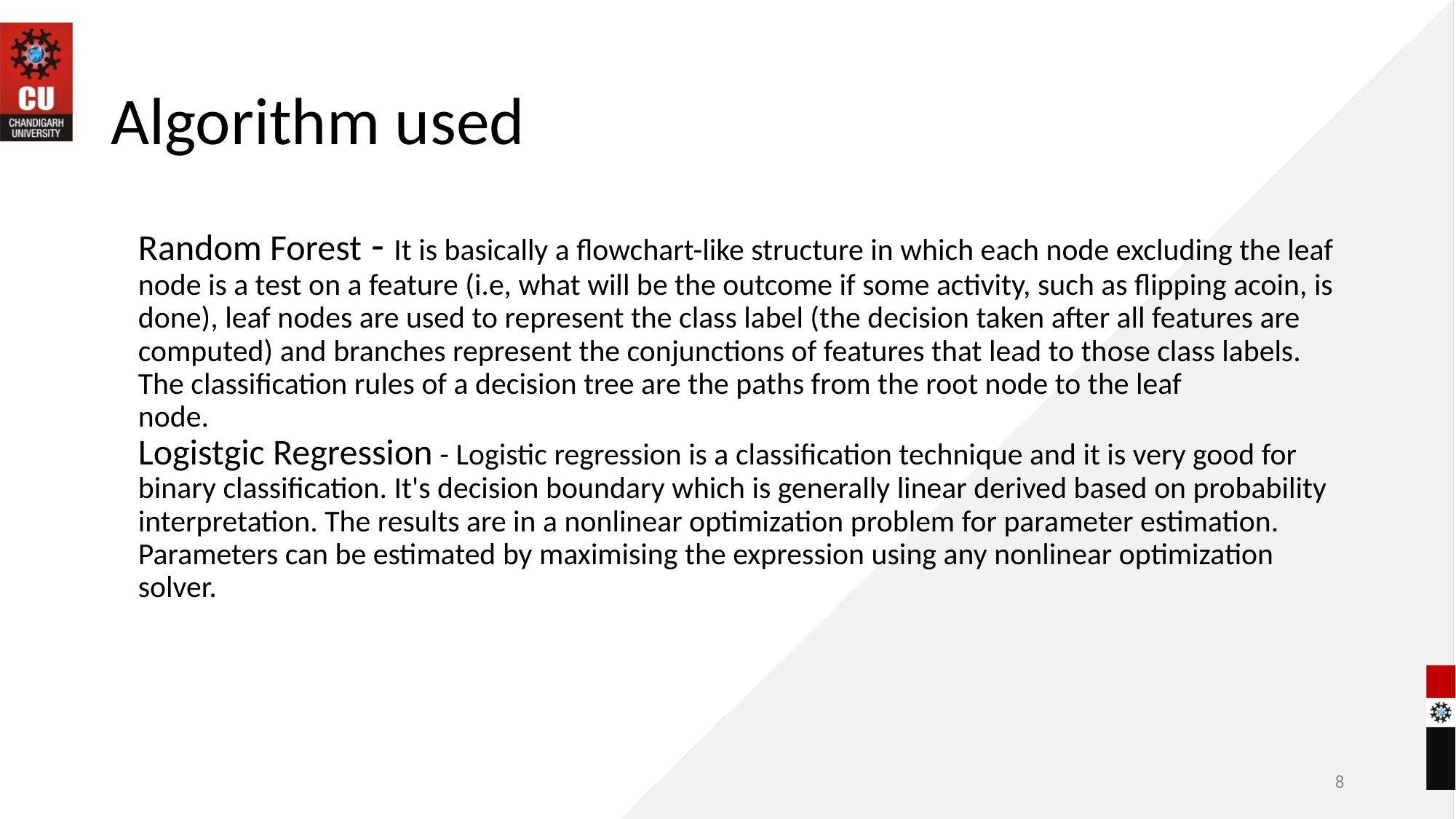

# Algorithm used
Random Forest - It is basically a flowchart-like structure in which each node excluding the leaf node is a test on a feature (i.e, what will be the outcome if some activity, such as flipping acoin, is done), leaf nodes are used to represent the class label (the decision taken after all features are computed) and branches represent the conjunctions of features that lead to those class labels. The classification rules of a decision tree are the paths from the root node to the leaf
node.
Logistgic Regression - Logistic regression is a classification technique and it is very good for binary classification. It's decision boundary which is generally linear derived based on probability
interpretation. The results are in a nonlinear optimization problem for parameter estimation. Parameters can be estimated by maximising the expression using any nonlinear optimization solver.
8